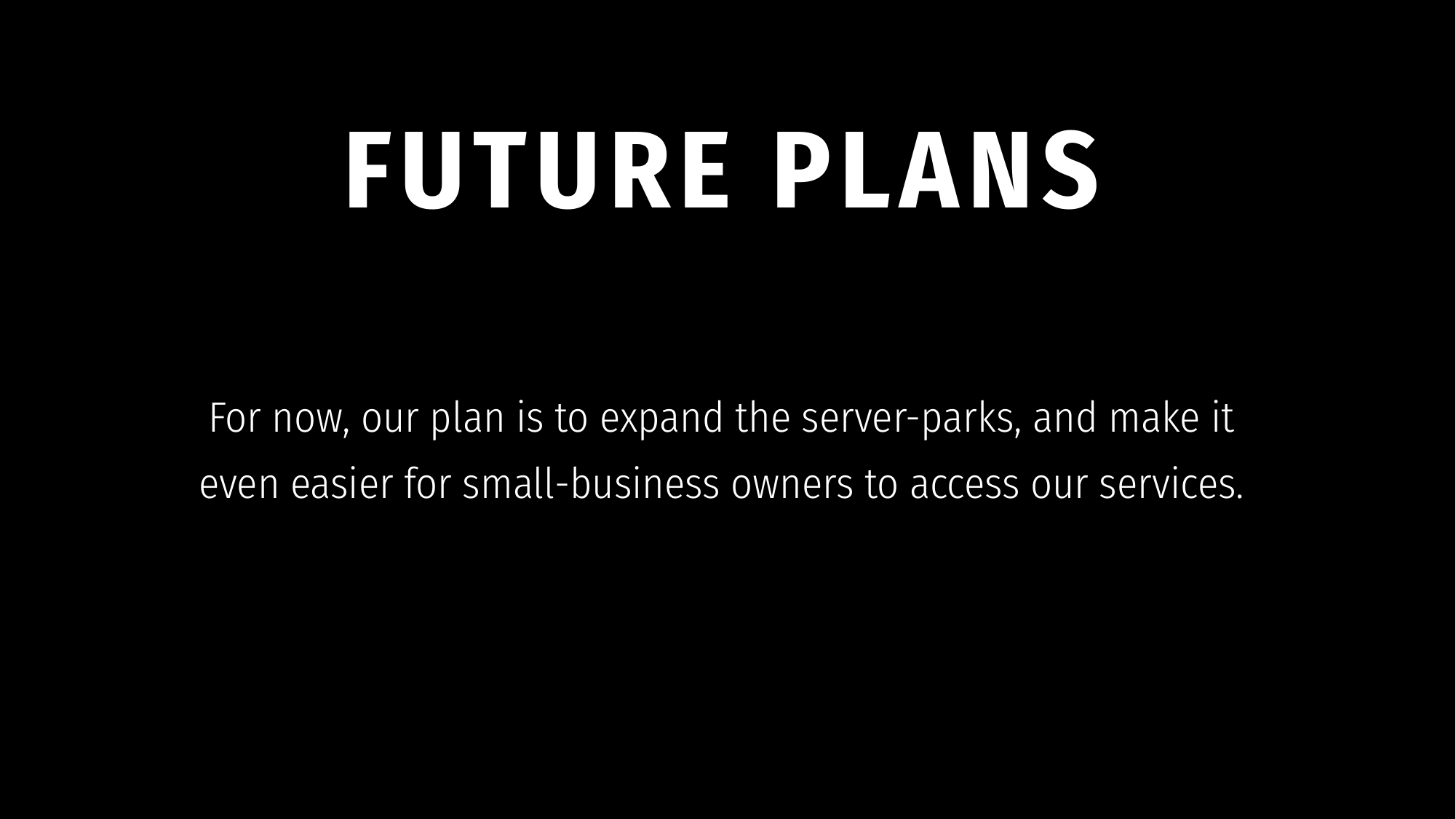

# Future plans

For now, our plan is to expand the server-parks, and make it even easier for small-business owners to access our services.